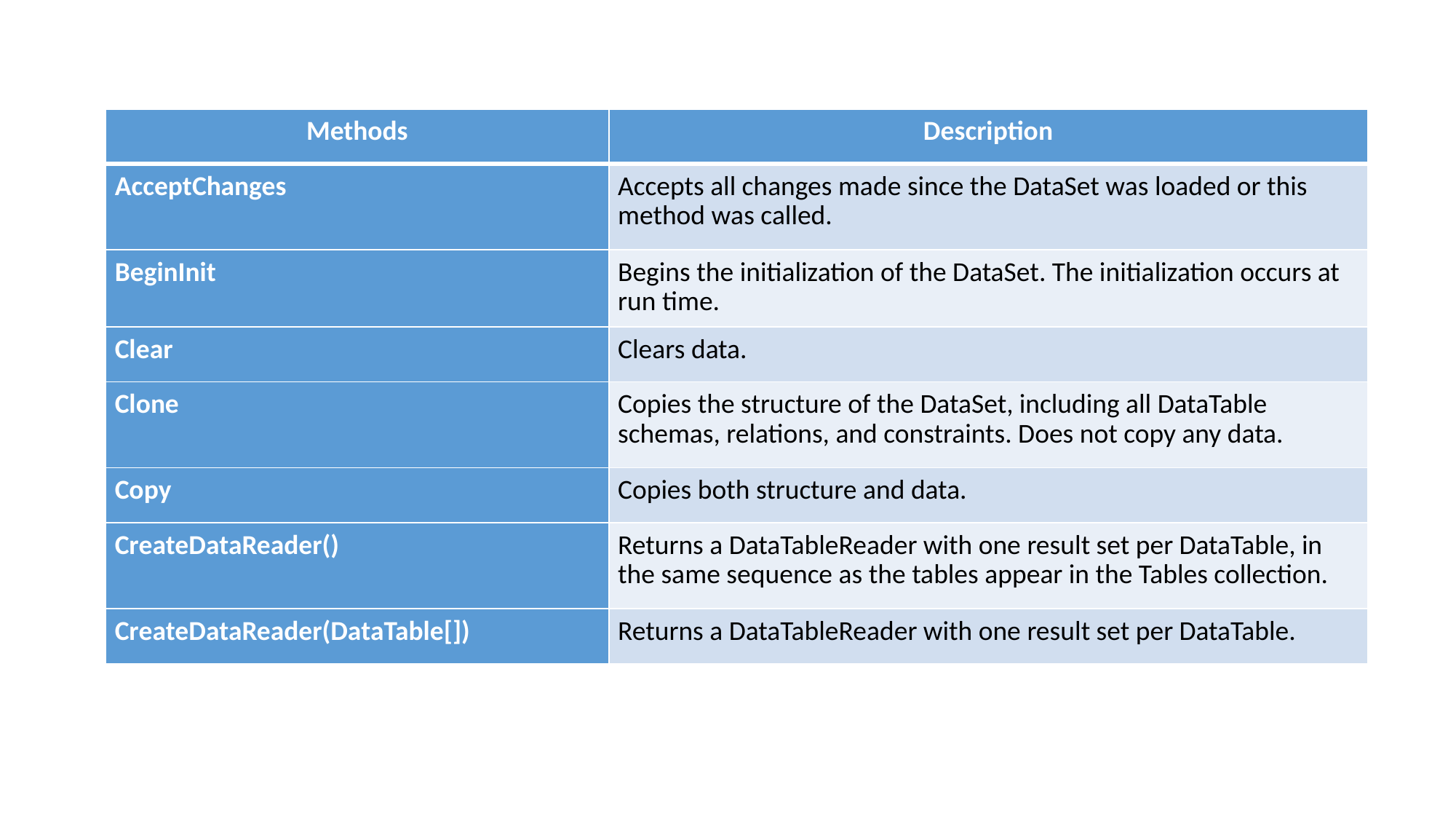

| Methods | Description |
| --- | --- |
| AcceptChanges | Accepts all changes made since the DataSet was loaded or this method was called. |
| BeginInit | Begins the initialization of the DataSet. The initialization occurs at run time. |
| Clear | Clears data. |
| Clone | Copies the structure of the DataSet, including all DataTable schemas, relations, and constraints. Does not copy any data. |
| Copy | Copies both structure and data. |
| CreateDataReader() | Returns a DataTableReader with one result set per DataTable, in the same sequence as the tables appear in the Tables collection. |
| CreateDataReader(DataTable[]) | Returns a DataTableReader with one result set per DataTable. |